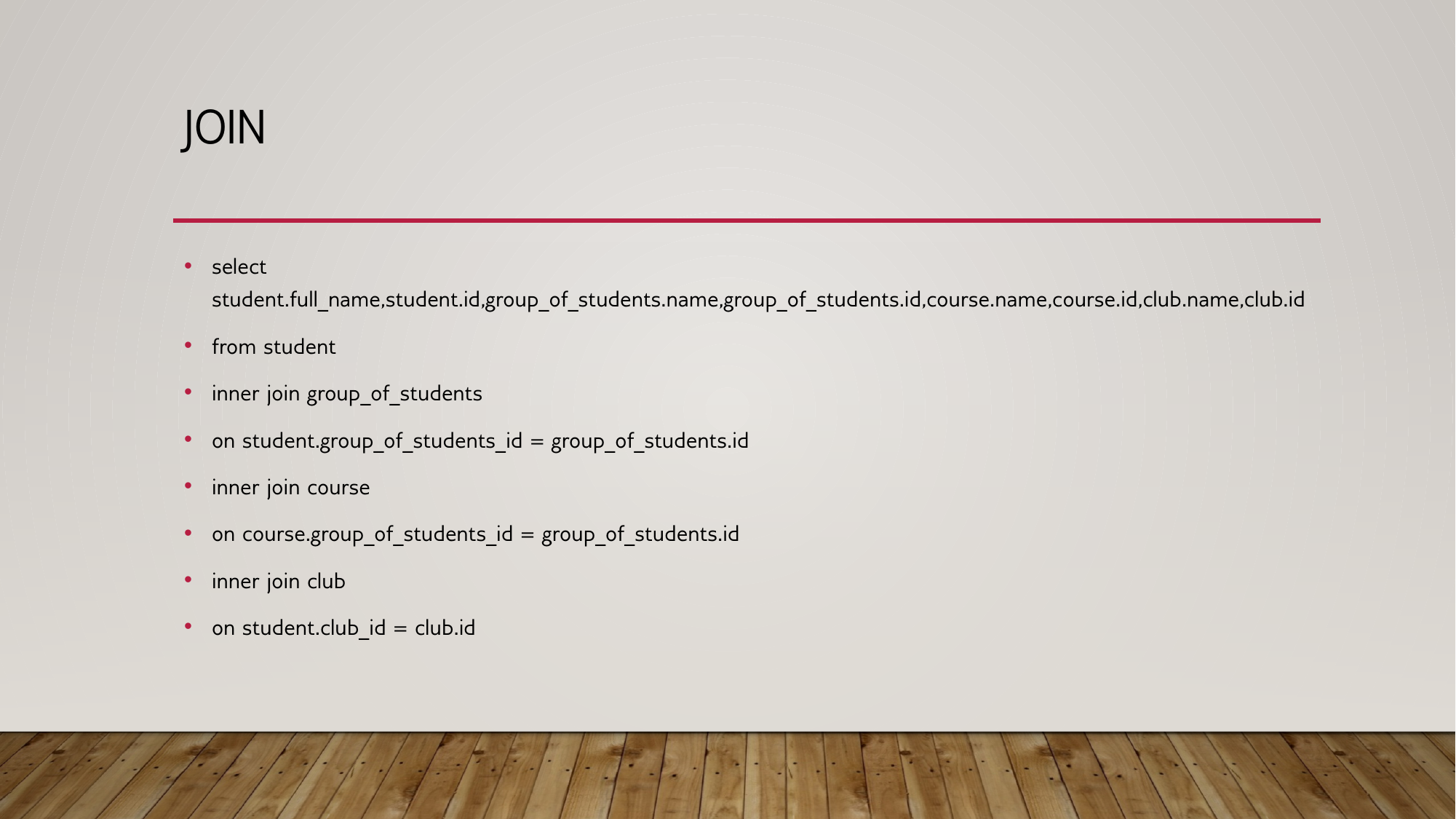

# JOIN
select student.full_name,student.id,group_of_students.name,group_of_students.id,course.name,course.id,club.name,club.id
from student
inner join group_of_students
on student.group_of_students_id = group_of_students.id
inner join course
on course.group_of_students_id = group_of_students.id
inner join club
on student.club_id = club.id